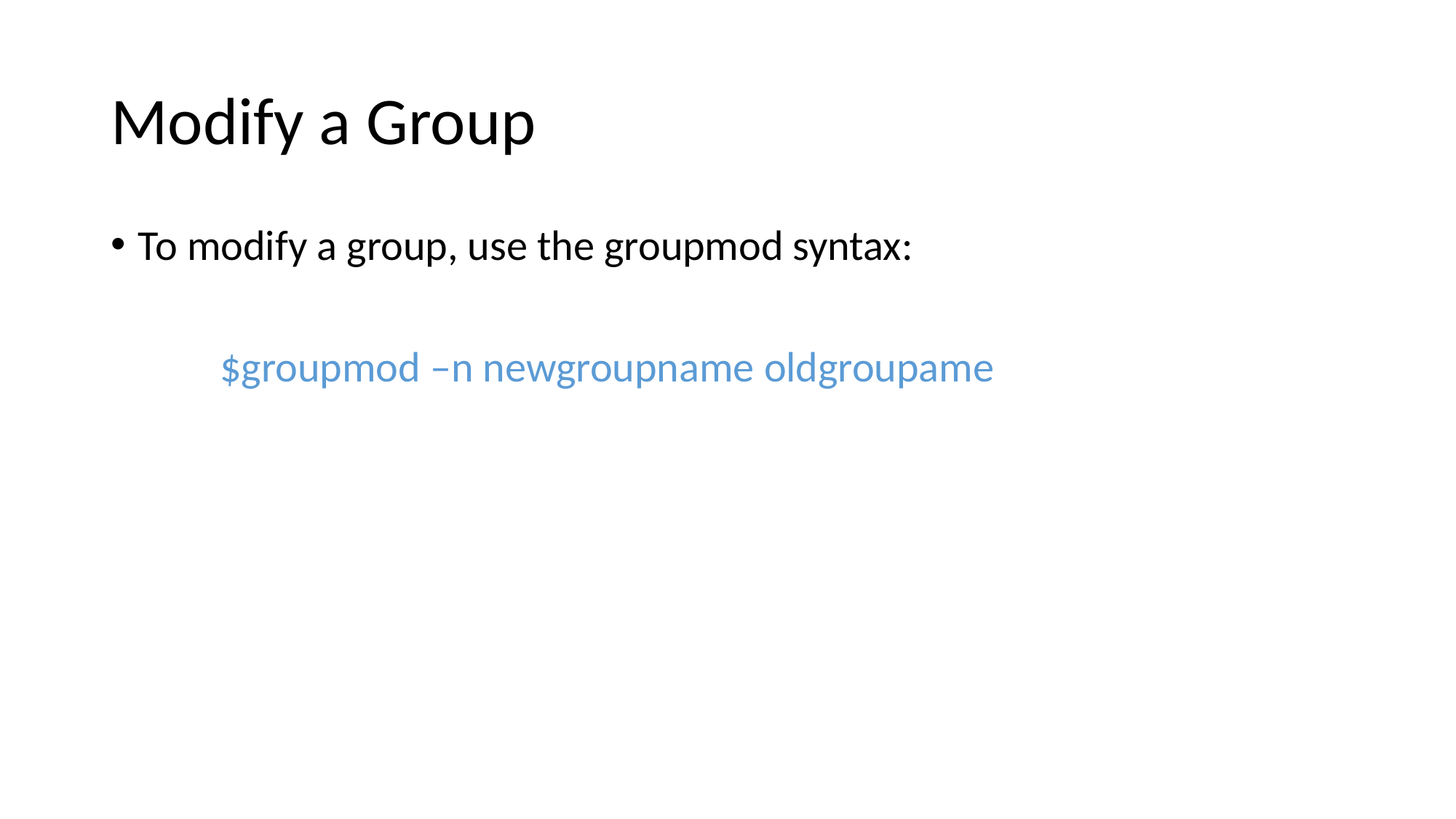

# Modify a Group
To modify a group, use the groupmod syntax:

	$groupmod –n newgroupname oldgroupame